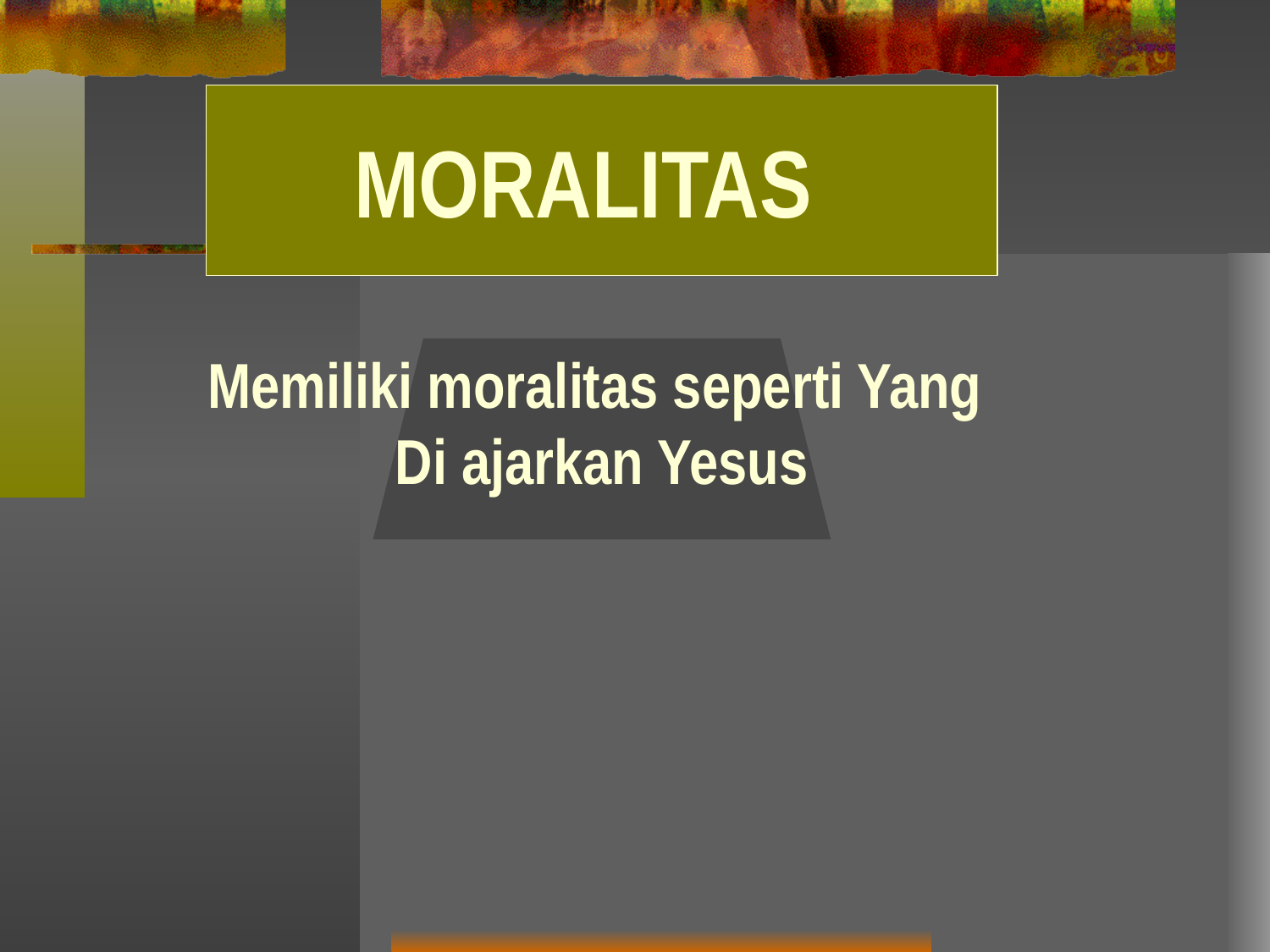

MORALITAS
Memiliki moralitas seperti Yang
Di ajarkan Yesus